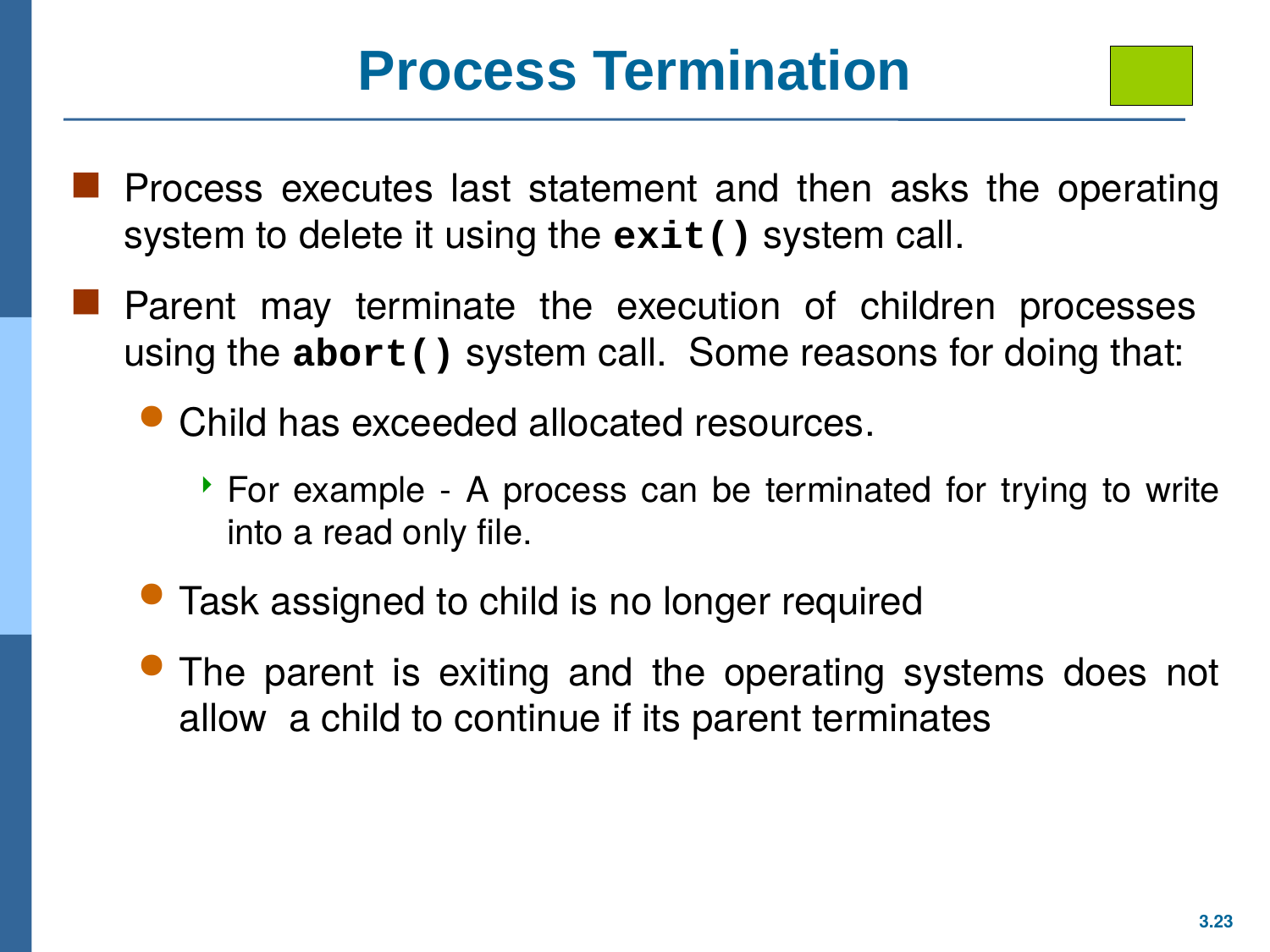

# Process Termination

Process executes last statement and then asks the operating system to delete it using the exit() system call.
Parent may terminate the execution of children processes  using the abort() system call.  Some reasons for doing that:
Child has exceeded allocated resources.
For example - A process can be terminated for trying to write into a read only file.
Task assigned to child is no longer required
The parent is exiting and the operating systems does not allow  a child to continue if its parent terminates